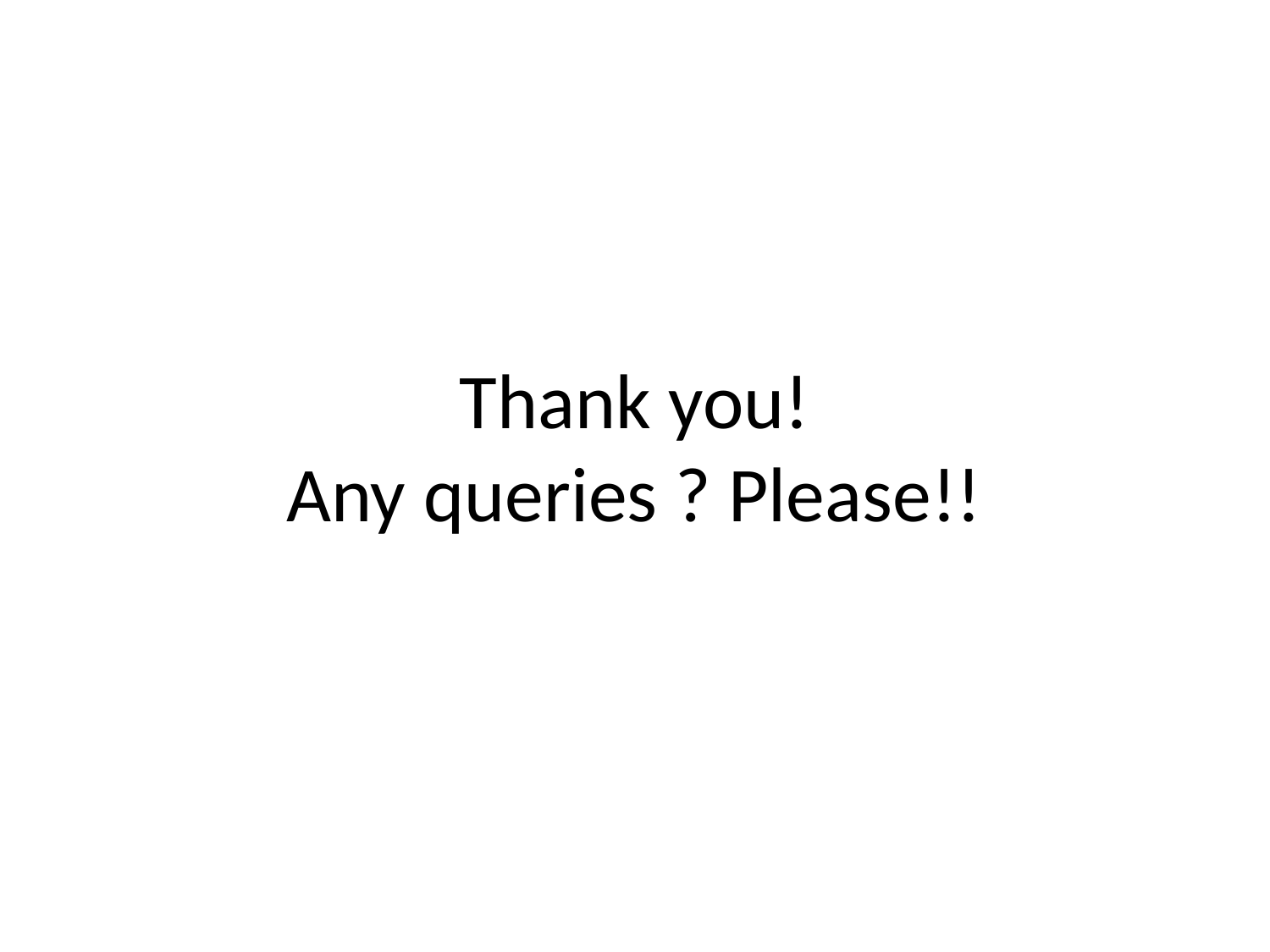

# Thank you! Any queries ? Please!!